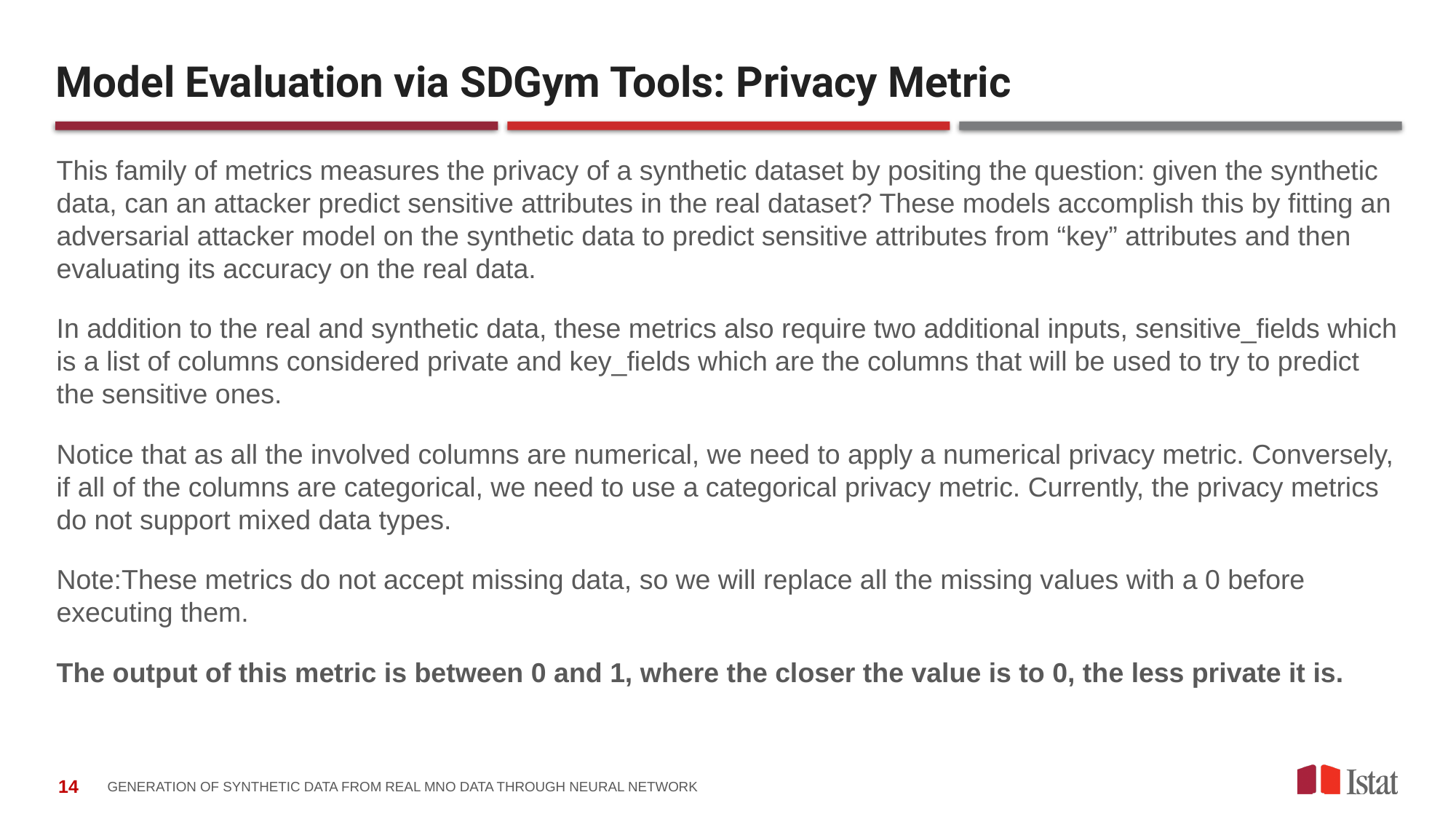

# Model Evaluation via SDGym Tools: Privacy Metric
This family of metrics measures the privacy of a synthetic dataset by positing the question: given the synthetic data, can an attacker predict sensitive attributes in the real dataset? These models accomplish this by fitting an adversarial attacker model on the synthetic data to predict sensitive attributes from “key” attributes and then evaluating its accuracy on the real data.
In addition to the real and synthetic data, these metrics also require two additional inputs, sensitive_fields which is a list of columns considered private and key_fields which are the columns that will be used to try to predict the sensitive ones.
Notice that as all the involved columns are numerical, we need to apply a numerical privacy metric. Conversely, if all of the columns are categorical, we need to use a categorical privacy metric. Currently, the privacy metrics do not support mixed data types.
Note:These metrics do not accept missing data, so we will replace all the missing values with a 0 before executing them.
The output of this metric is between 0 and 1, where the closer the value is to 0, the less private it is.
Generation of synthetic data from real MNO data through Neural Network
14